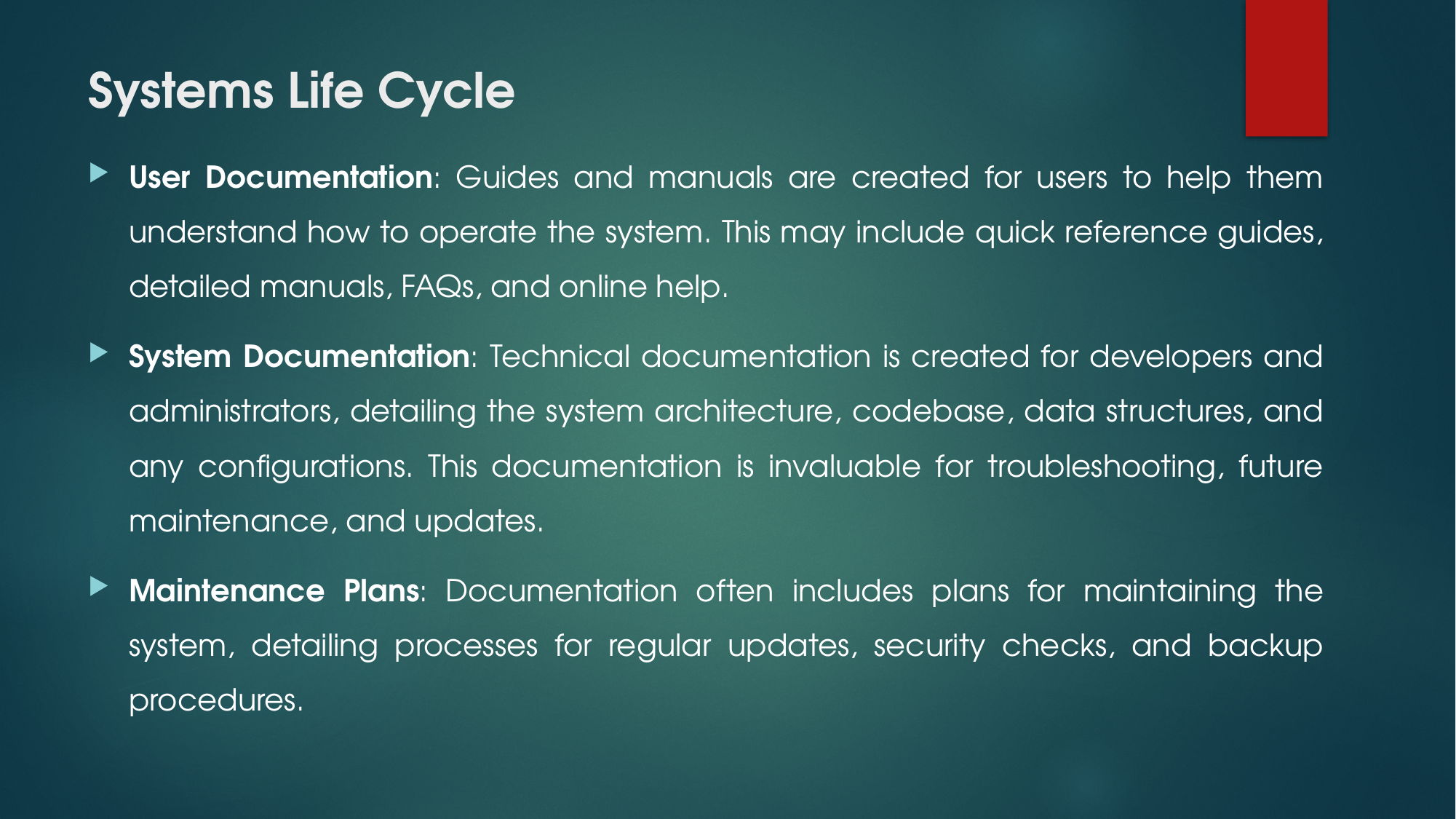

# Systems Life Cycle
User Documentation: Guides and manuals are created for users to help them understand how to operate the system. This may include quick reference guides, detailed manuals, FAQs, and online help.
System Documentation: Technical documentation is created for developers and administrators, detailing the system architecture, codebase, data structures, and any configurations. This documentation is invaluable for troubleshooting, future maintenance, and updates.
Maintenance Plans: Documentation often includes plans for maintaining the system, detailing processes for regular updates, security checks, and backup procedures.